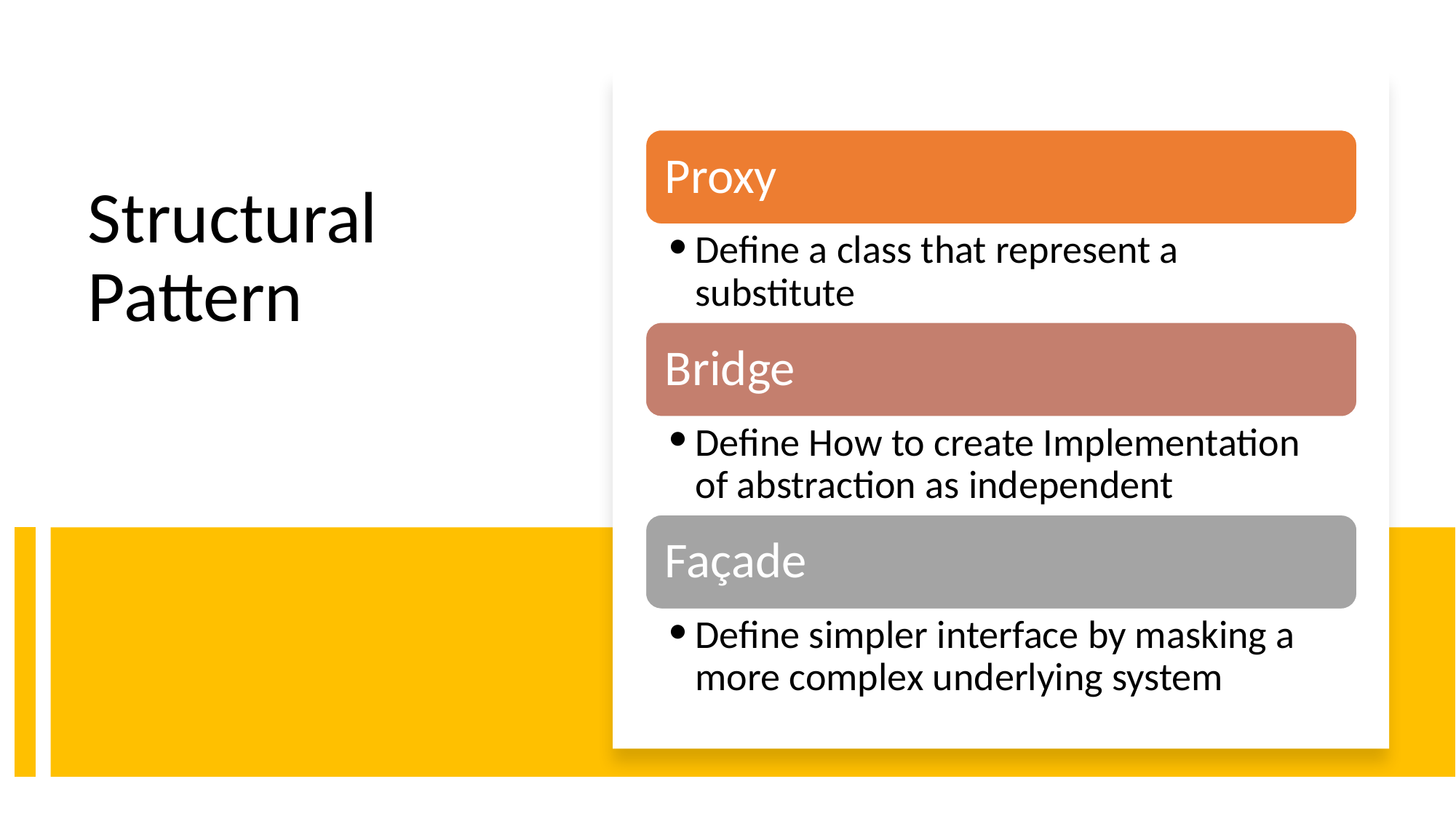

Proxy

Define a class that represent a substitute

Bridge

Define How to create Implementation of abstraction as independent

Façade

Define simpler interface by masking a more complex underlying system
# Structural Pattern